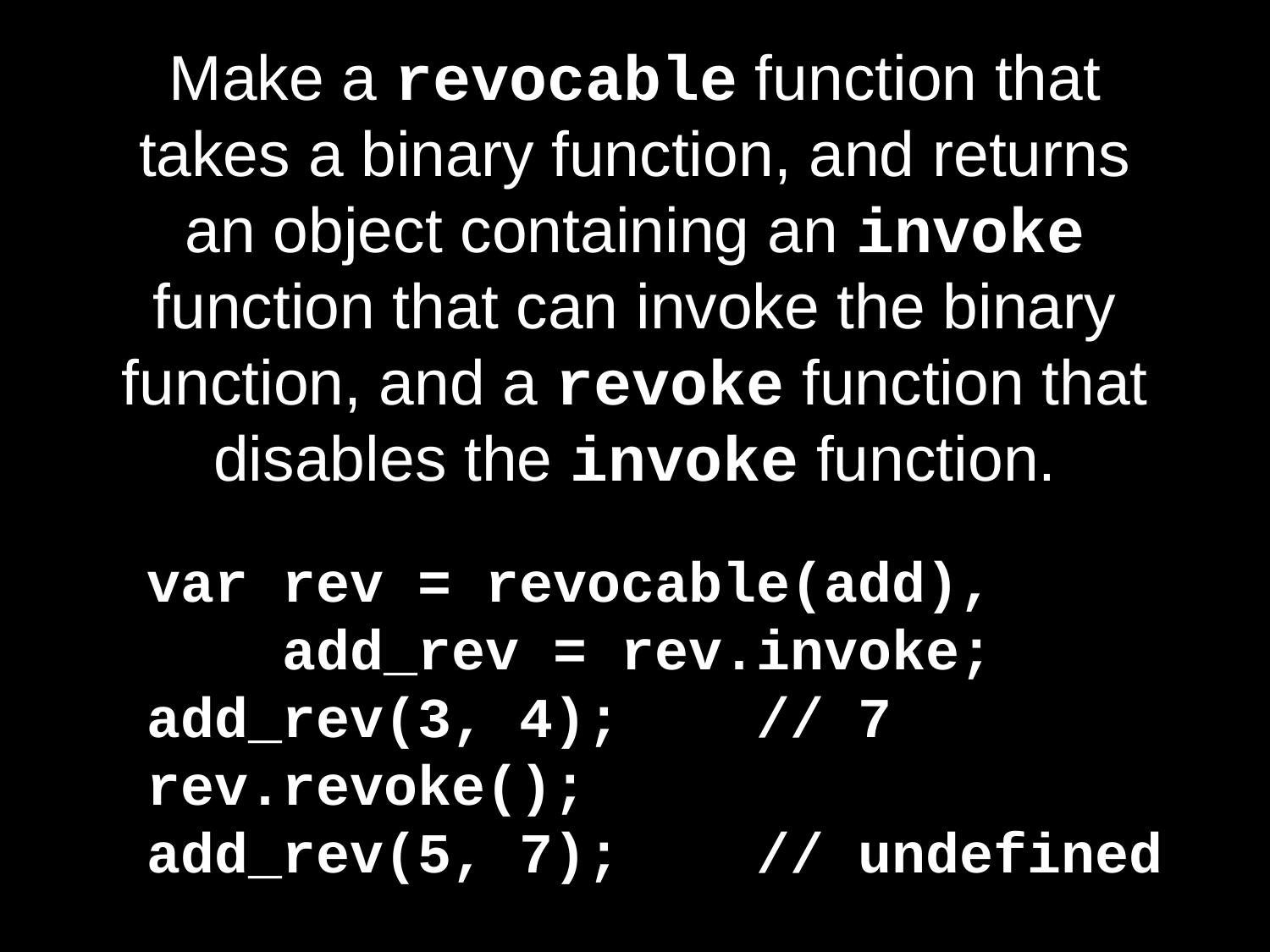

# Make a revocable function that takes a binary function, and returns an object containing an invoke function that can invoke the binary function, and a revoke function that disables the invoke function.
var rev = revocable(add),
    add_rev = rev.invoke;
add_rev(3, 4);    // 7
rev.revoke();
add_rev(5, 7);    // undefined